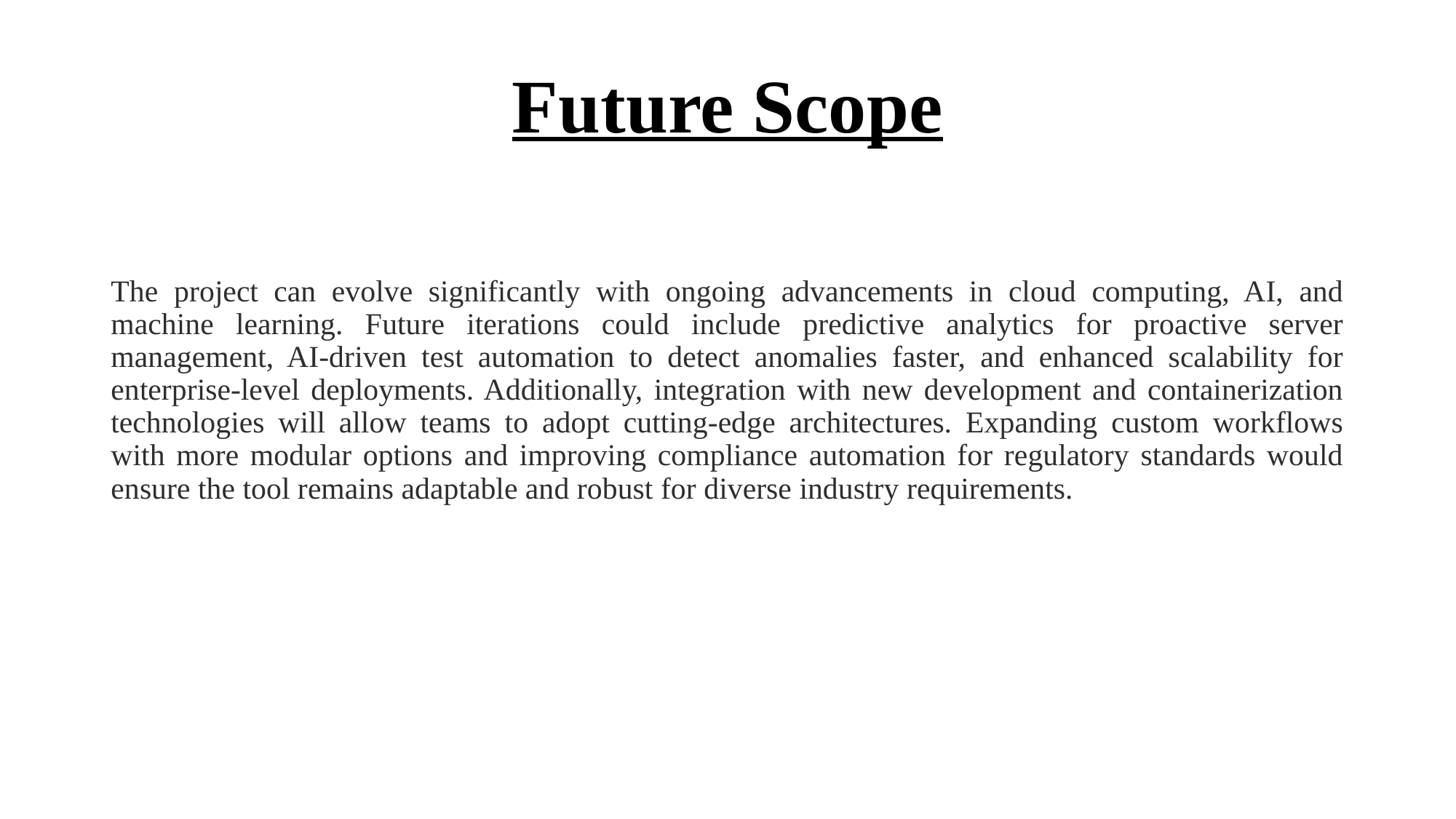

Future Scope
The project can evolve significantly with ongoing advancements in cloud computing, AI, and machine learning. Future iterations could include predictive analytics for proactive server management, AI-driven test automation to detect anomalies faster, and enhanced scalability for enterprise-level deployments. Additionally, integration with new development and containerization technologies will allow teams to adopt cutting-edge architectures. Expanding custom workflows with more modular options and improving compliance automation for regulatory standards would ensure the tool remains adaptable and robust for diverse industry requirements.